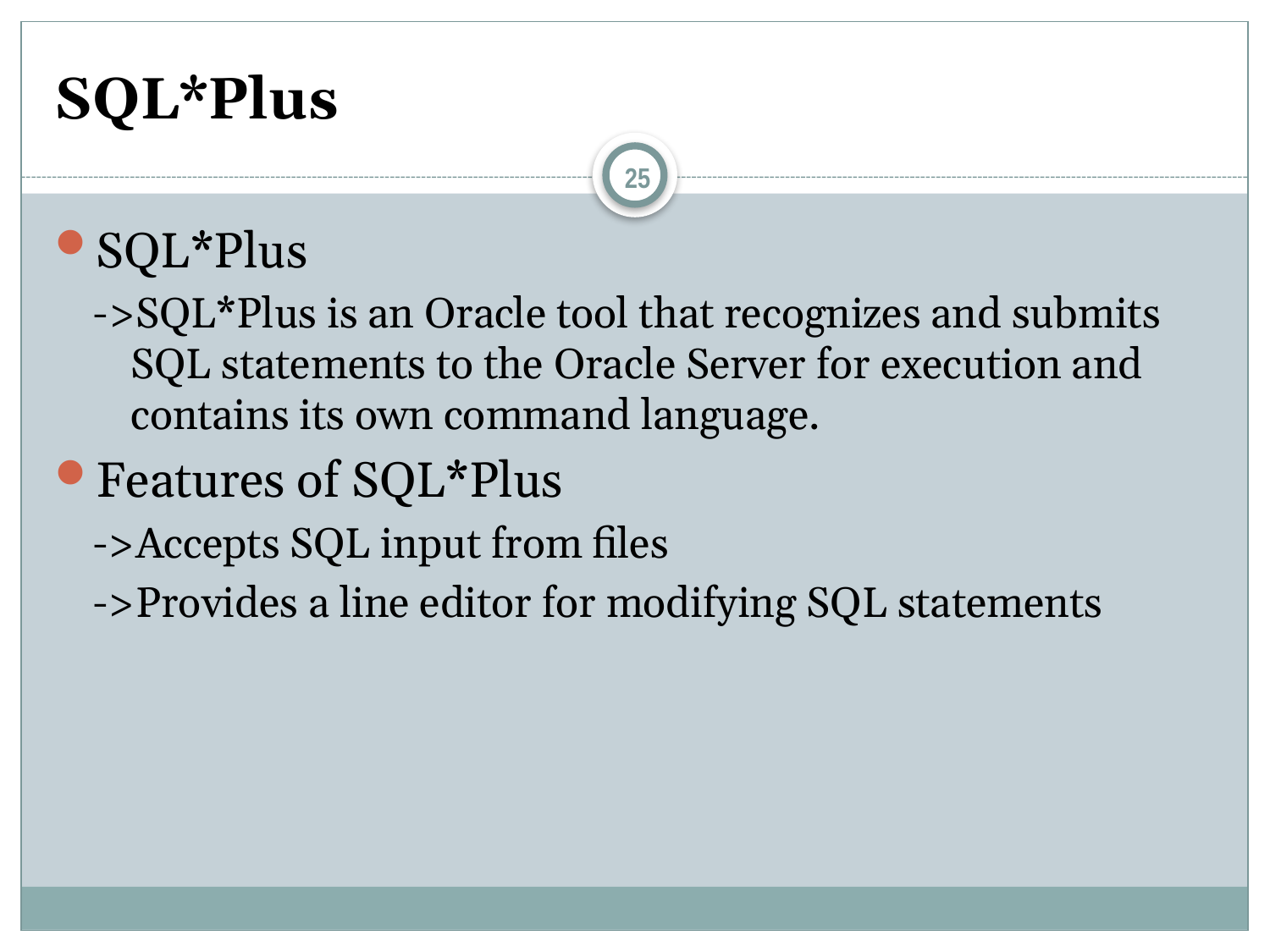

# SQL*Plus
25
SQL*Plus
->SQL*Plus is an Oracle tool that recognizes and submits SQL statements to the Oracle Server for execution and contains its own command language.
Features of SQL*Plus
	->Accepts SQL input from files
	->Provides a line editor for modifying SQL statements